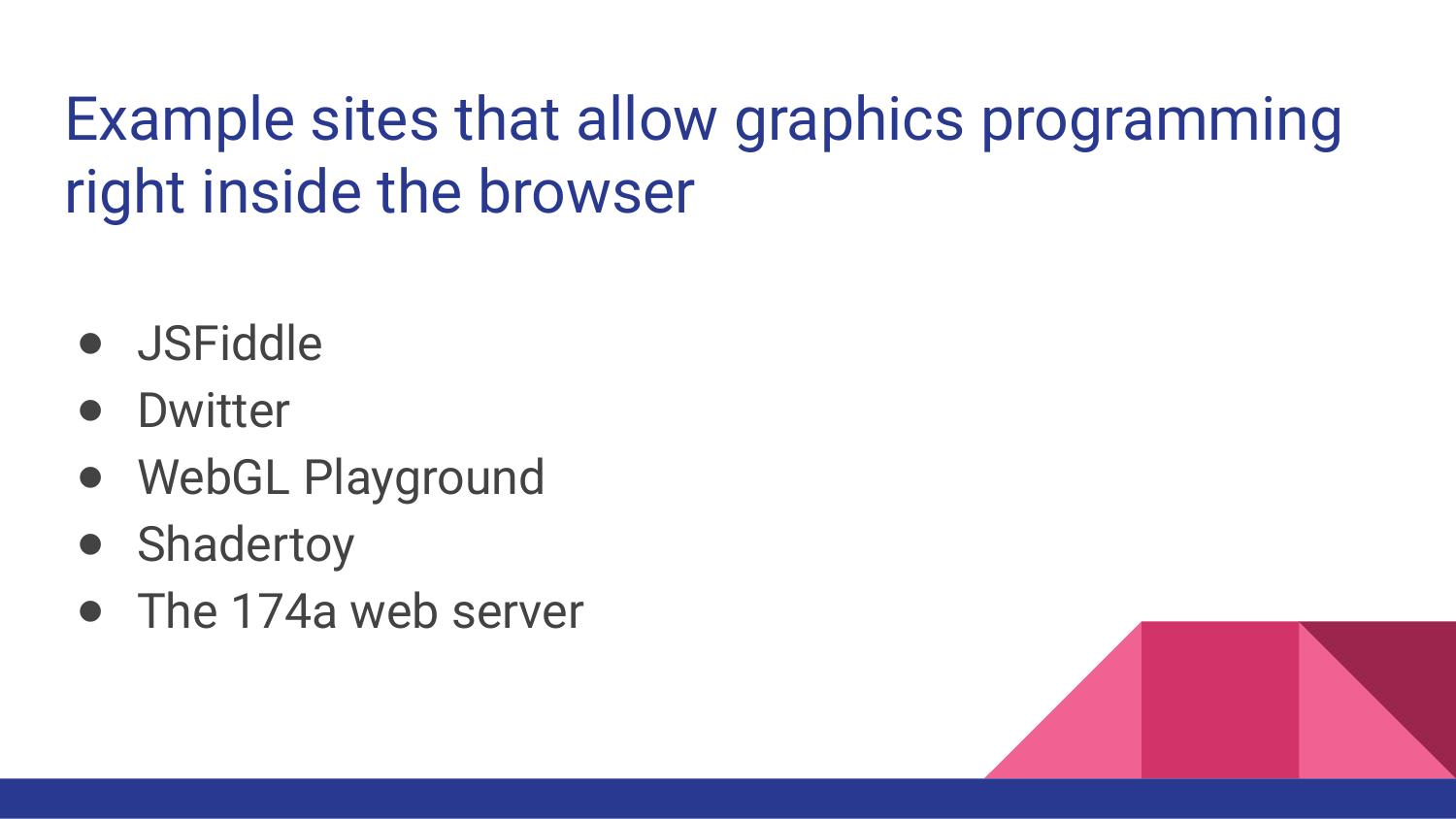

# Example sites that allow graphics programming right inside the browser
JSFiddle
Dwitter
WebGL Playground
Shadertoy
The 174a web server